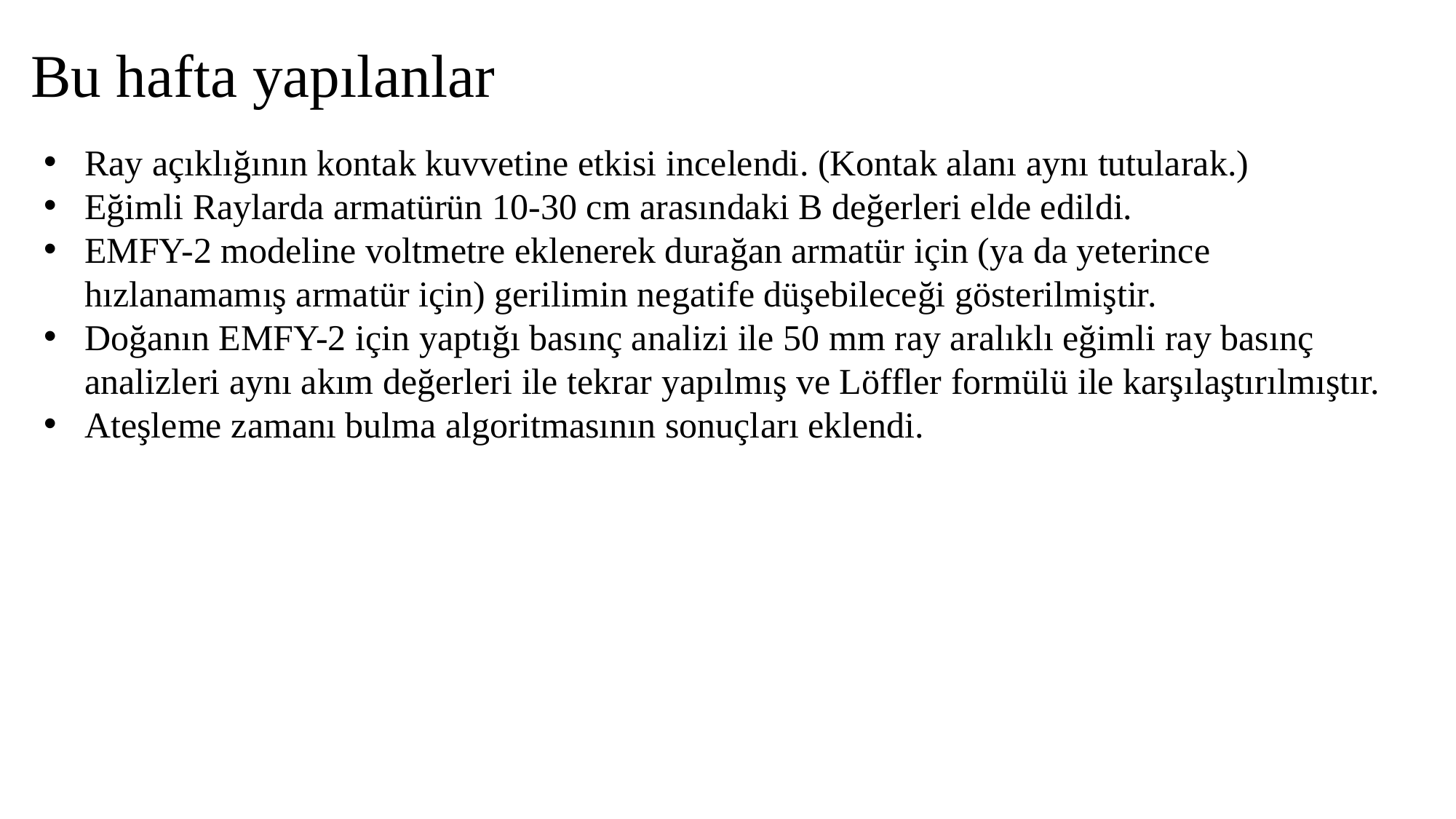

Bu hafta yapılanlar
Ray açıklığının kontak kuvvetine etkisi incelendi. (Kontak alanı aynı tutularak.)
Eğimli Raylarda armatürün 10-30 cm arasındaki B değerleri elde edildi.
EMFY-2 modeline voltmetre eklenerek durağan armatür için (ya da yeterince hızlanamamış armatür için) gerilimin negatife düşebileceği gösterilmiştir.
Doğanın EMFY-2 için yaptığı basınç analizi ile 50 mm ray aralıklı eğimli ray basınç analizleri aynı akım değerleri ile tekrar yapılmış ve Löffler formülü ile karşılaştırılmıştır.
Ateşleme zamanı bulma algoritmasının sonuçları eklendi.